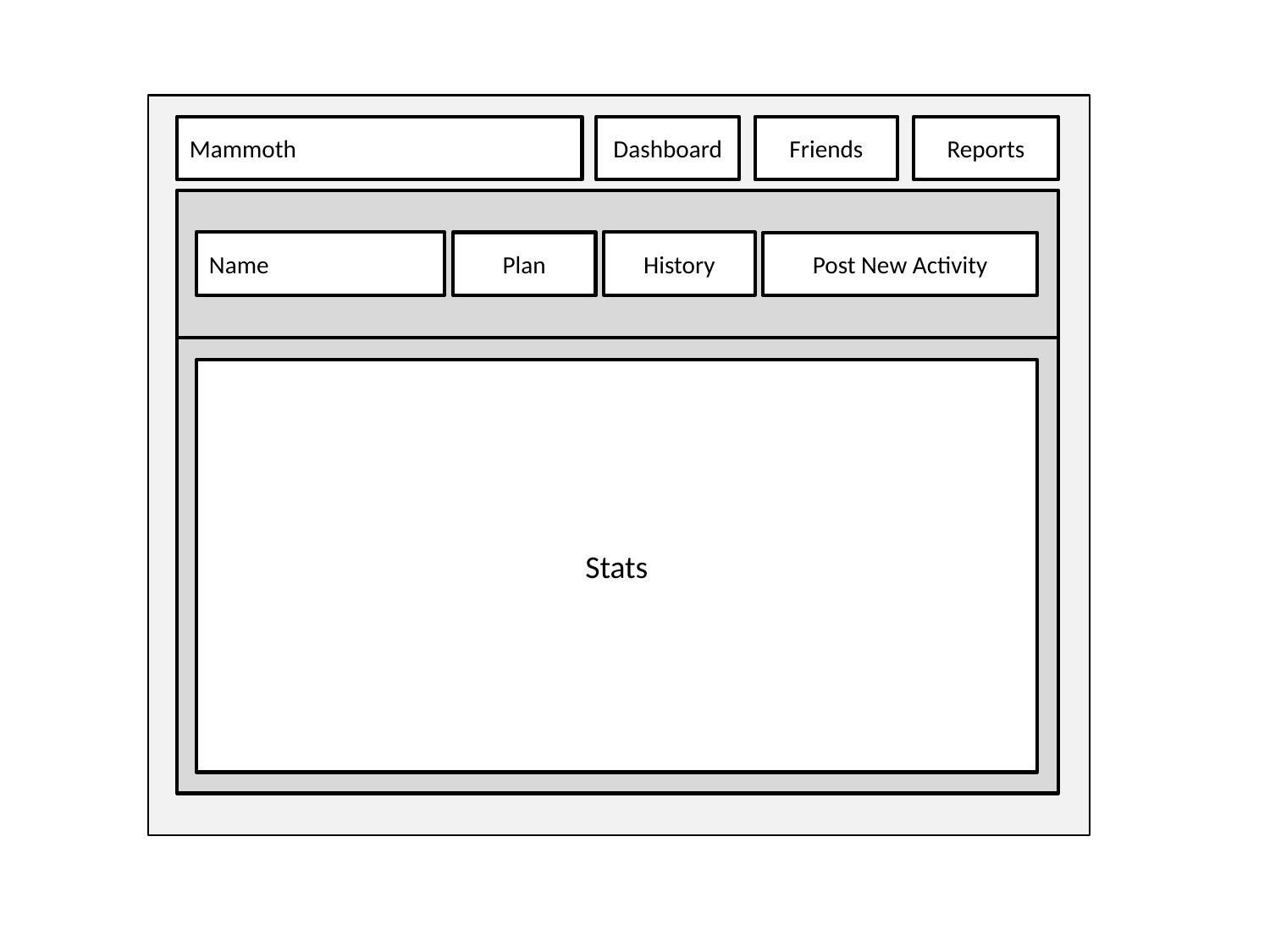

Mammoth
Dashboard
Friends
Reports

Name
History
Plan
Post New Activity

Stats